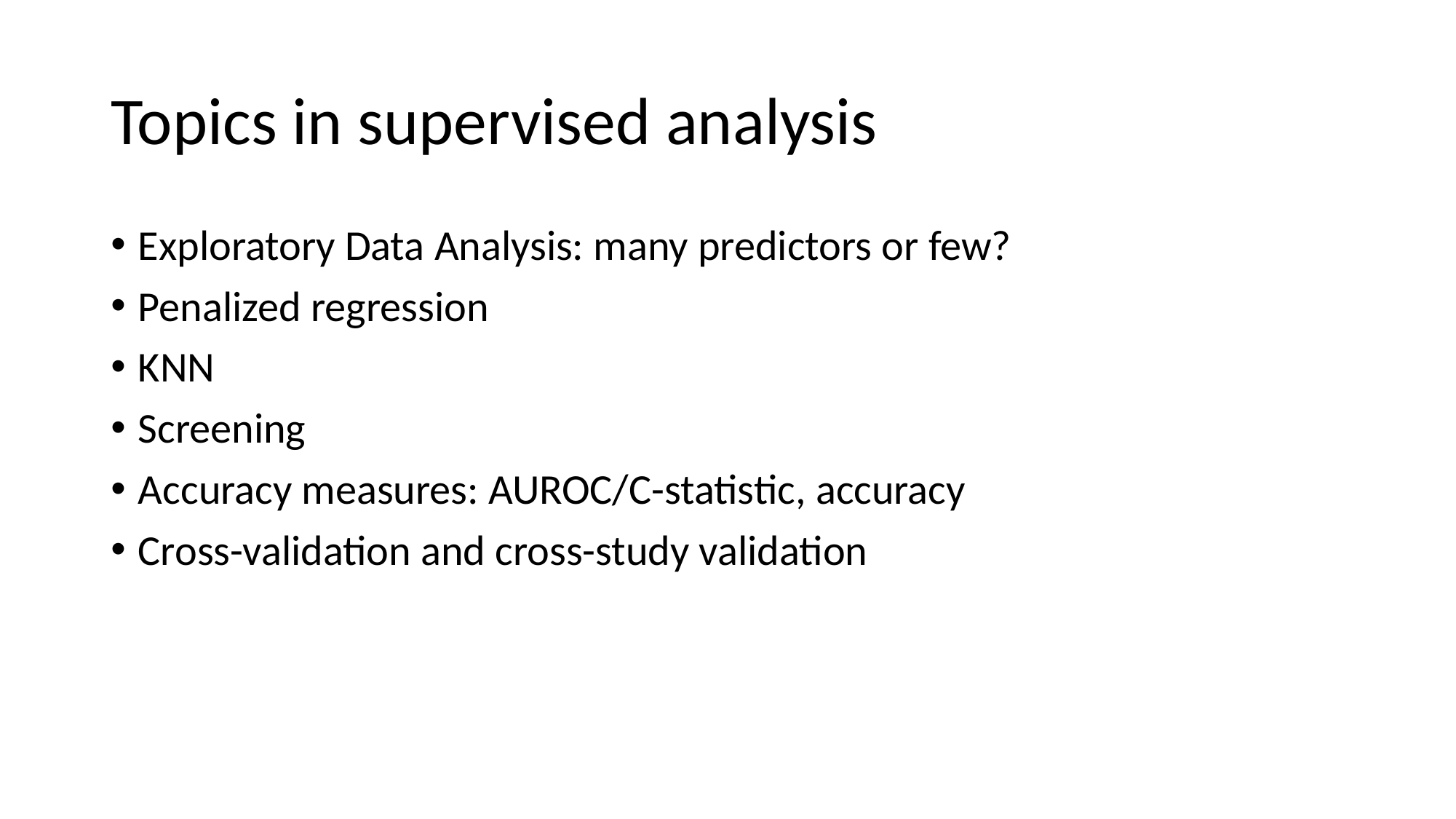

# Topics in supervised analysis
Exploratory Data Analysis: many predictors or few?
Penalized regression
KNN
Screening
Accuracy measures: AUROC/C-statistic, accuracy
Cross-validation and cross-study validation